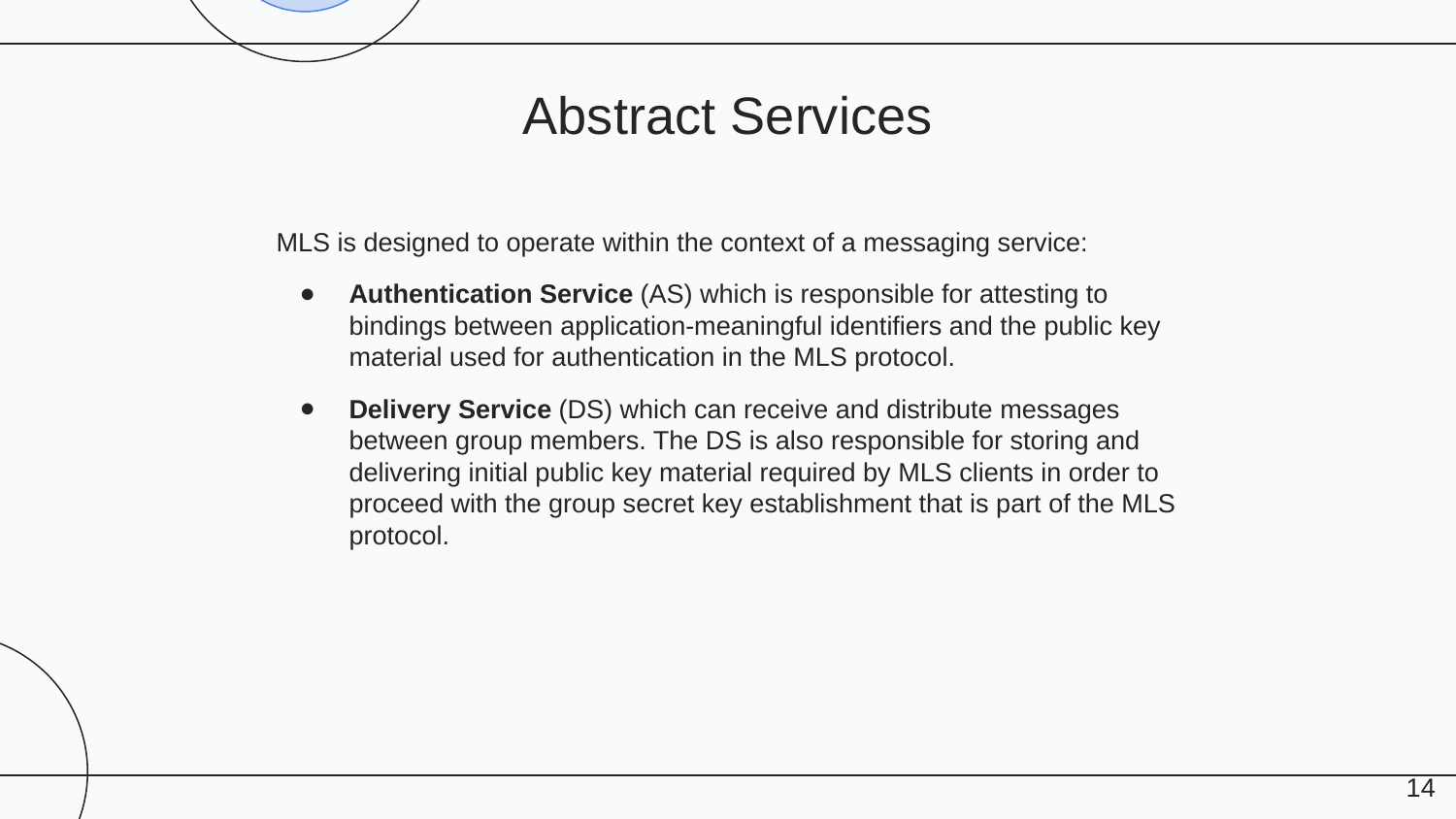

# Abstract Services
MLS is designed to operate within the context of a messaging service:
Authentication Service (AS) which is responsible for attesting to bindings between application-meaningful identifiers and the public key material used for authentication in the MLS protocol.
Delivery Service (DS) which can receive and distribute messages between group members. The DS is also responsible for storing and delivering initial public key material required by MLS clients in order to proceed with the group secret key establishment that is part of the MLS protocol.
14